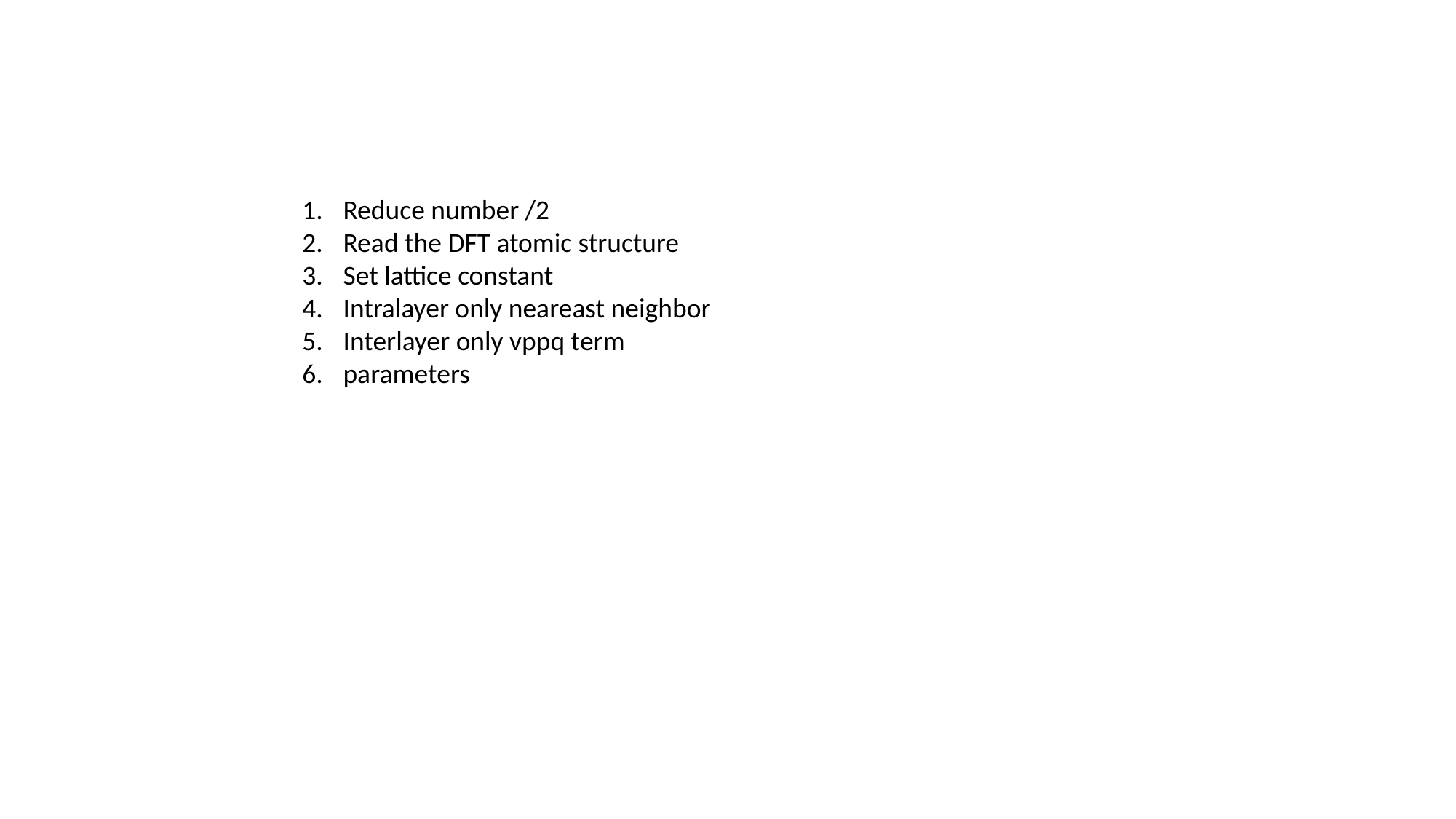

Reduce number /2
Read the DFT atomic structure
Set lattice constant
Intralayer only neareast neighbor
Interlayer only vppq term
parameters